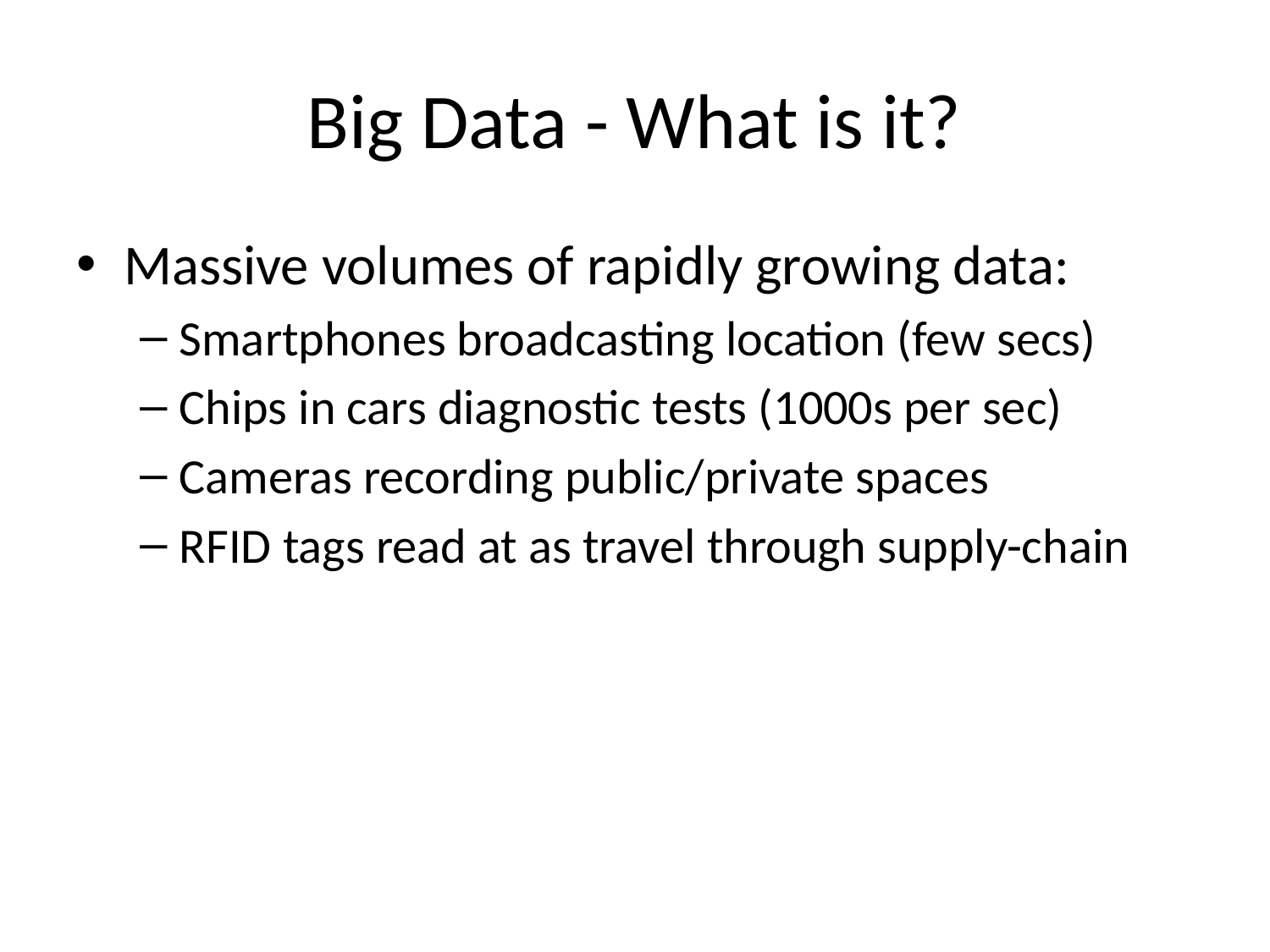

# Big Data - What is it?
Massive volumes of rapidly growing data:
Smartphones broadcasting location (few secs)
Chips in cars diagnostic tests (1000s per sec)
Cameras recording public/private spaces
RFID tags read at as travel through supply-chain